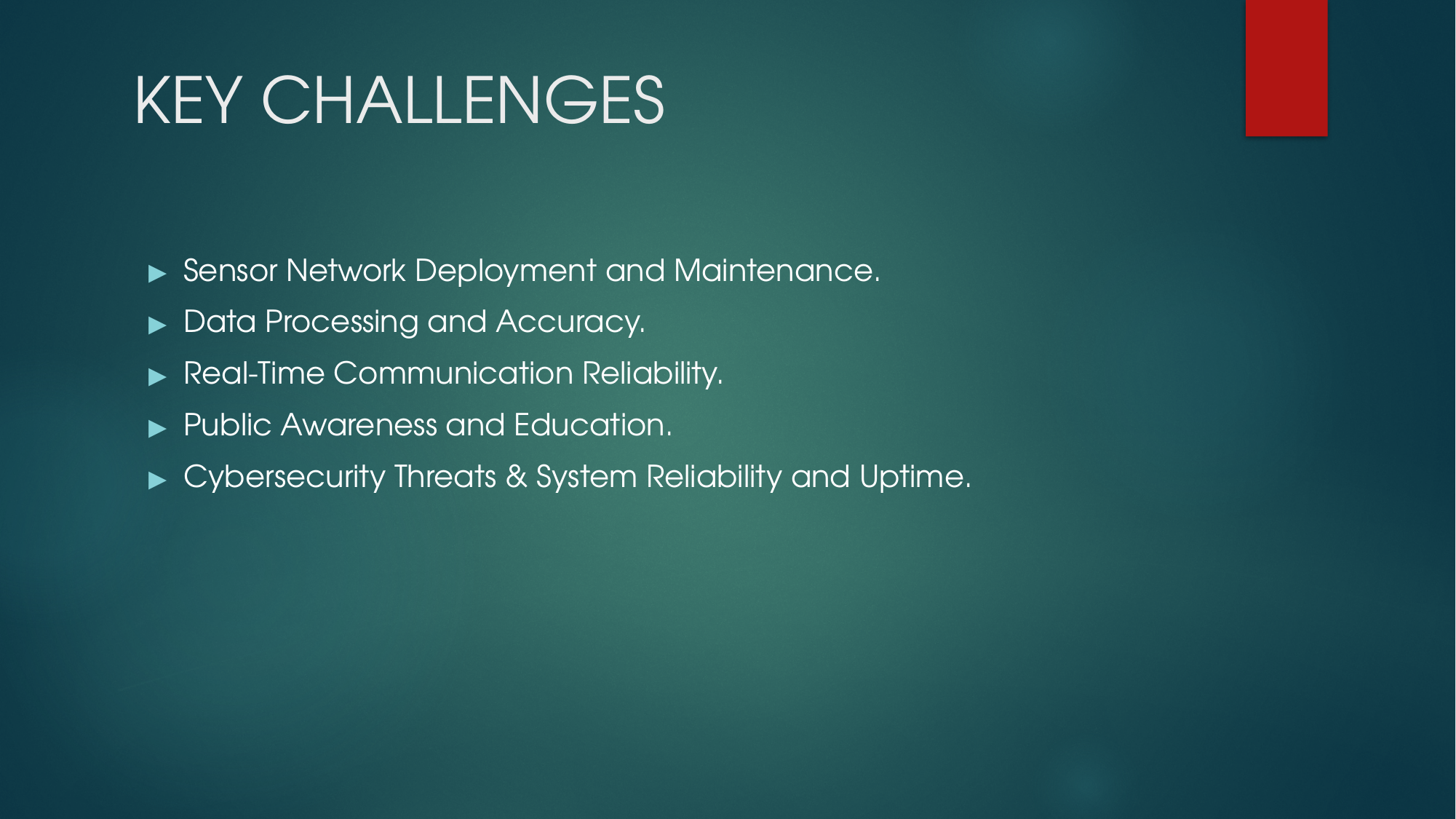

# KEY CHALLENGES
Sensor Network Deployment and Maintenance.
Data Processing and Accuracy.
Real-Time Communication Reliability.
Public Awareness and Education.
Cybersecurity Threats & System Reliability and Uptime.